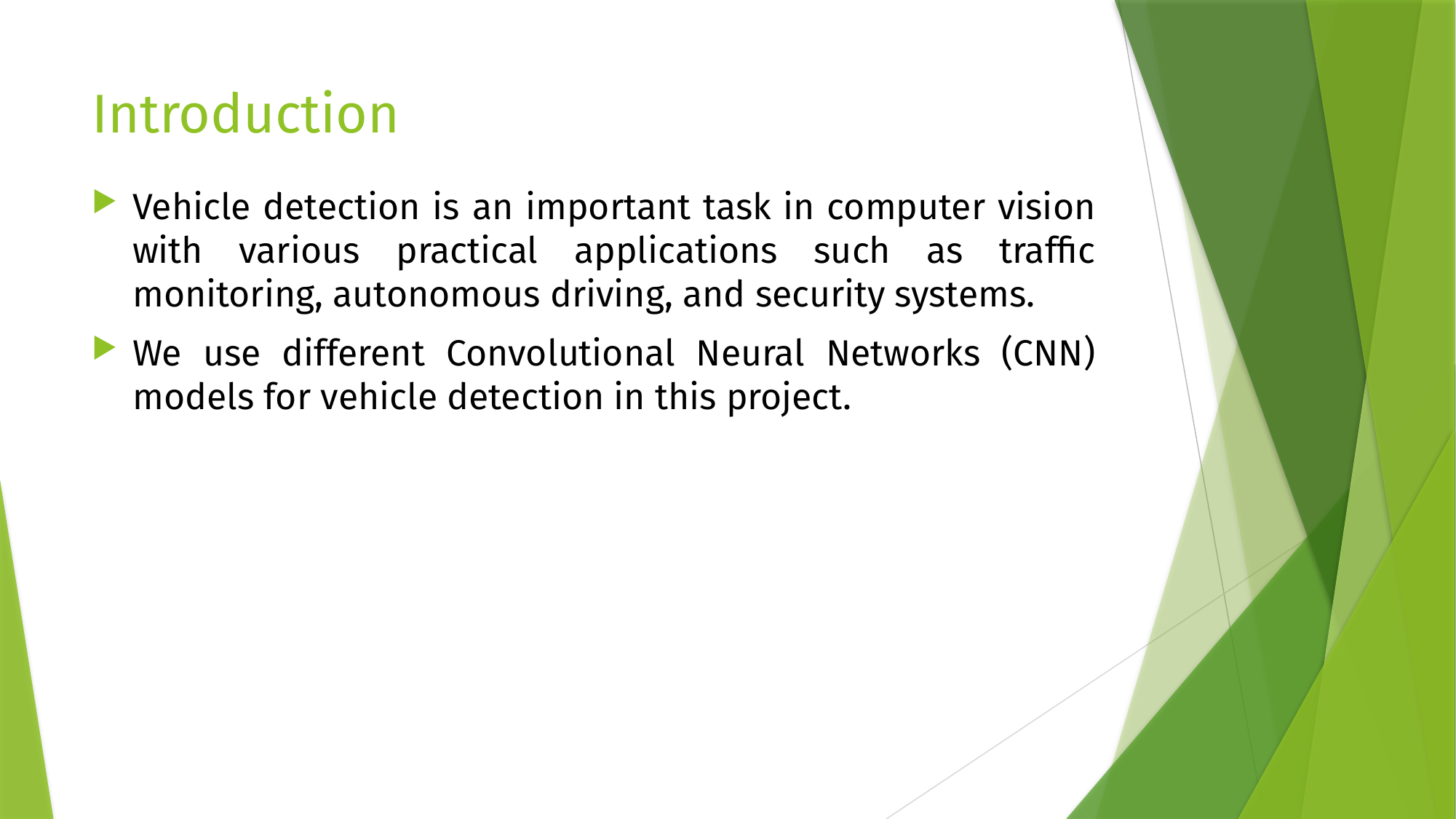

# Introduction
Vehicle detection is an important task in computer vision with various practical applications such as traffic monitoring, autonomous driving, and security systems.
We use different Convolutional Neural Networks (CNN) models for vehicle detection in this project.